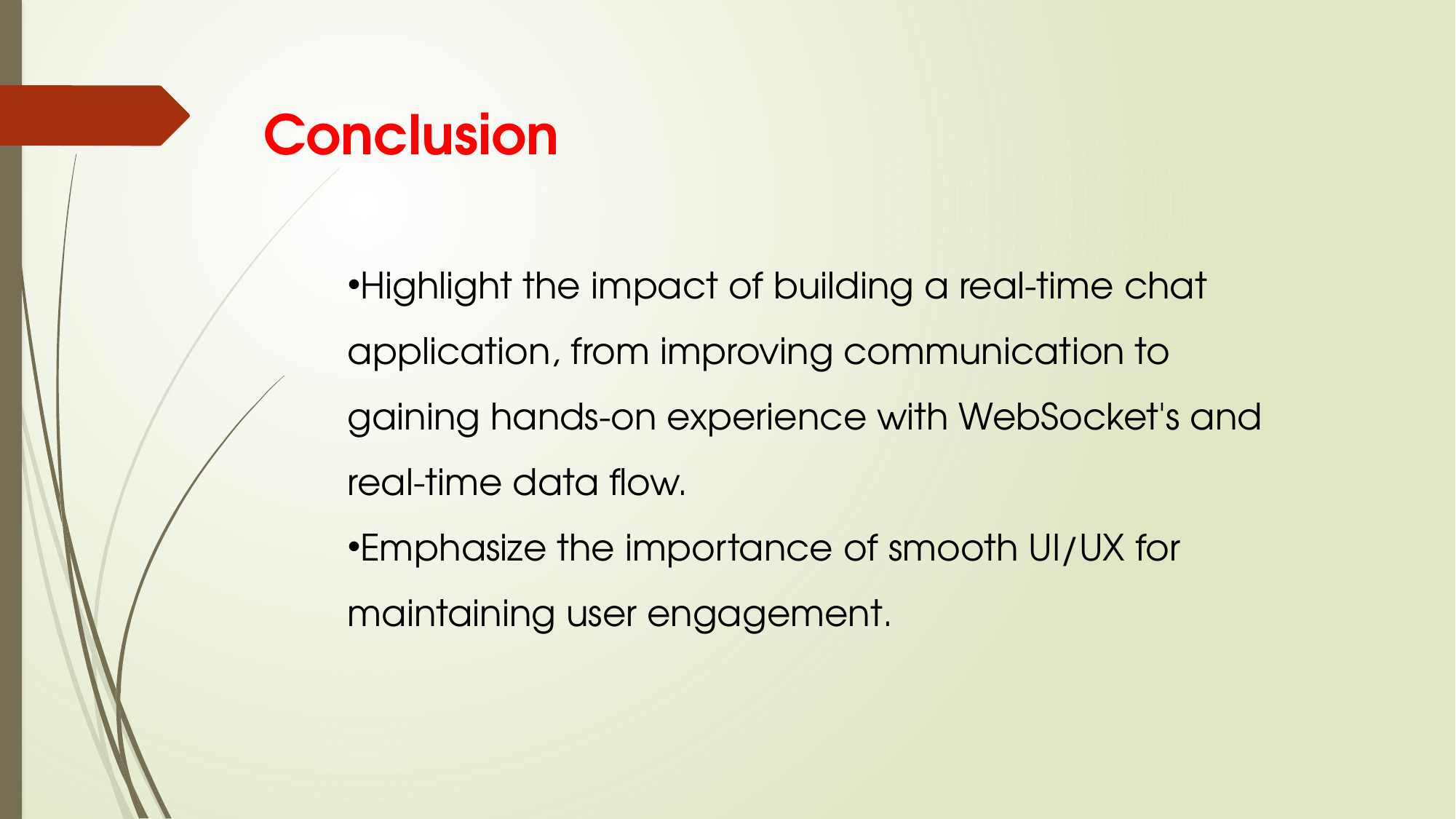

Conclusion
Highlight the impact of building a real-time chat application, from improving communication to gaining hands-on experience with WebSocket's and real-time data flow.
Emphasize the importance of smooth UI/UX for maintaining user engagement.